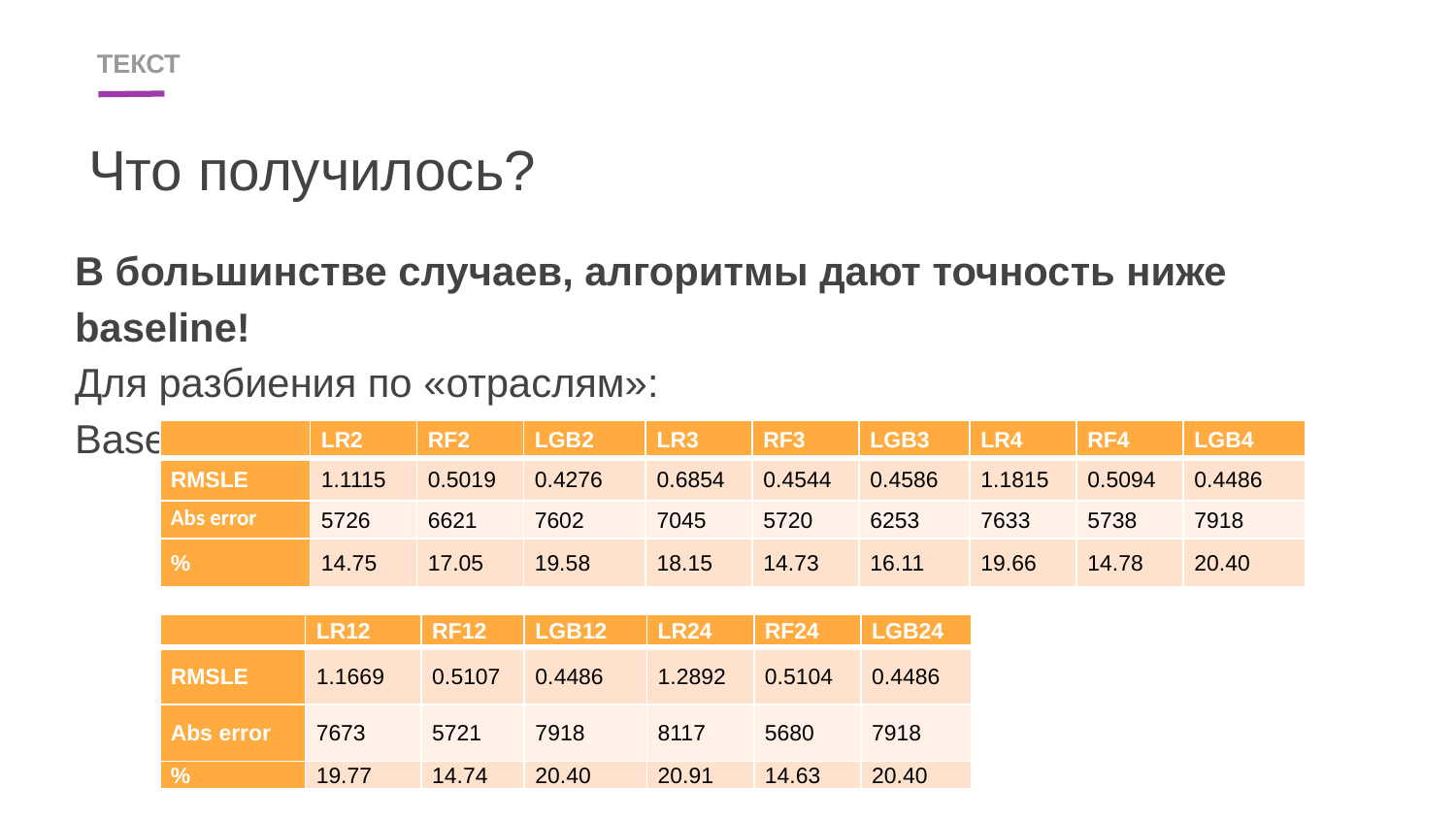

# Что получилось?
В большинстве случаев, алгоритмы дают точность ниже baseline!
Для разбиения по «отраслям»:
Baseline - RMSLE =0.4474,  ∆A = 5704, ∆a = 14.7%

|  | LR2 | RF2 | LGB2 | LR3 | RF3 | LGB3 | LR4 | RF4 | LGB4 |
| --- | --- | --- | --- | --- | --- | --- | --- | --- | --- |
| RMSLE | 1.1115 | 0.5019 | 0.4276 | 0.6854 | 0.4544 | 0.4586 | 1.1815 | 0.5094 | 0.4486 |
| Abs error | 5726 | 6621 | 7602 | 7045 | 5720 | 6253 | 7633 | 5738 | 7918 |
| % | 14.75 | 17.05 | 19.58 | 18.15 | 14.73 | 16.11 | 19.66 | 14.78 | 20.40 |
|  | LR12 | RF12 | LGB12 | LR24 | RF24 | LGB24 |
| --- | --- | --- | --- | --- | --- | --- |
| RMSLE | 1.1669 | 0.5107 | 0.4486 | 1.2892 | 0.5104 | 0.4486 |
| Abs error | 7673 | 5721 | 7918 | 8117 | 5680 | 7918 |
| % | 19.77 | 14.74 | 20.40 | 20.91 | 14.63 | 20.40 |